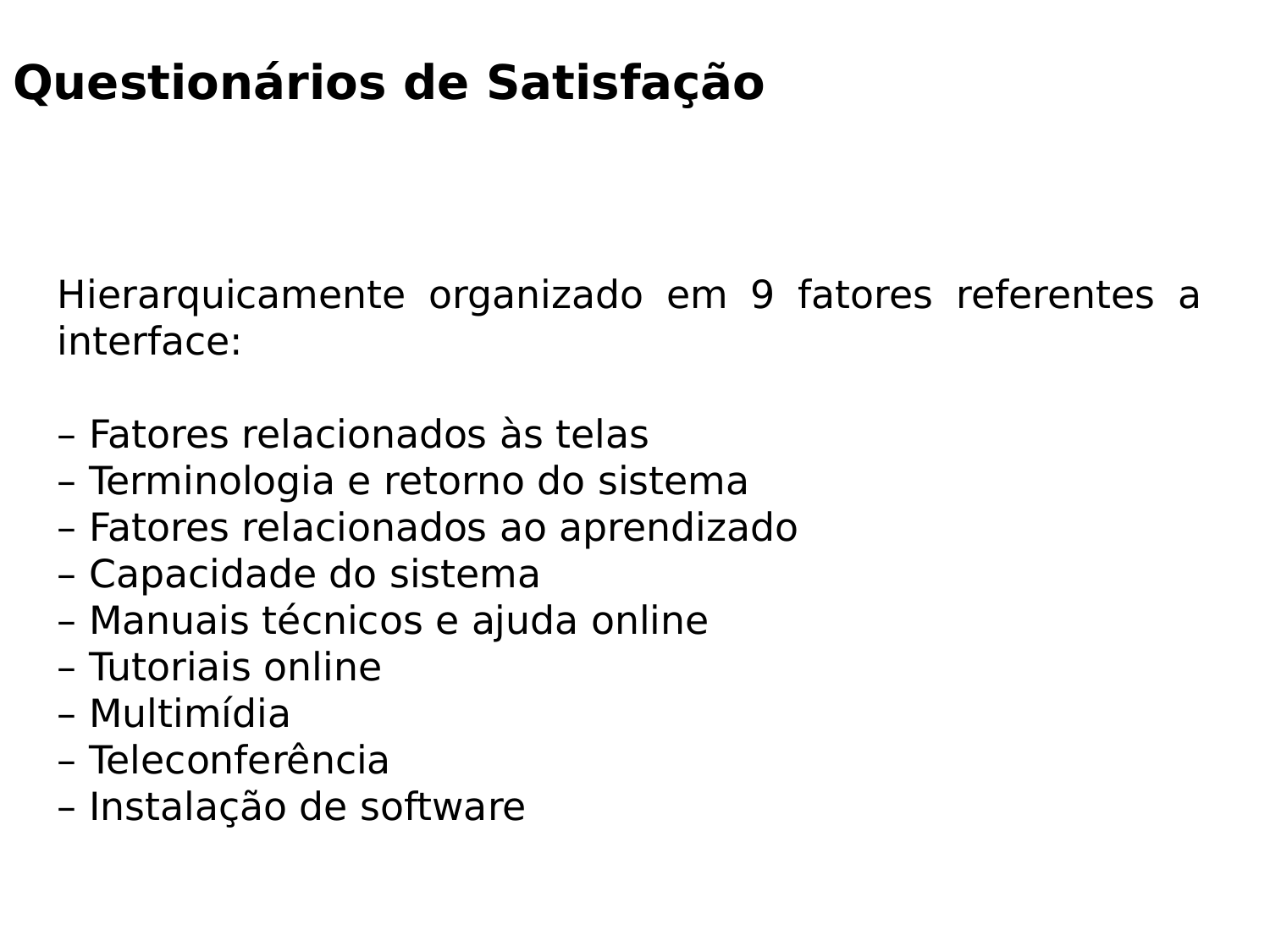

# Questionários de Satisfação
Hierarquicamente organizado em 9 fatores referentes a interface:

– Fatores relacionados às telas
– Terminologia e retorno do sistema
– Fatores relacionados ao aprendizado
– Capacidade do sistema
– Manuais técnicos e ajuda online
– Tutoriais online
– Multimídia
– Teleconferência
– Instalação de software